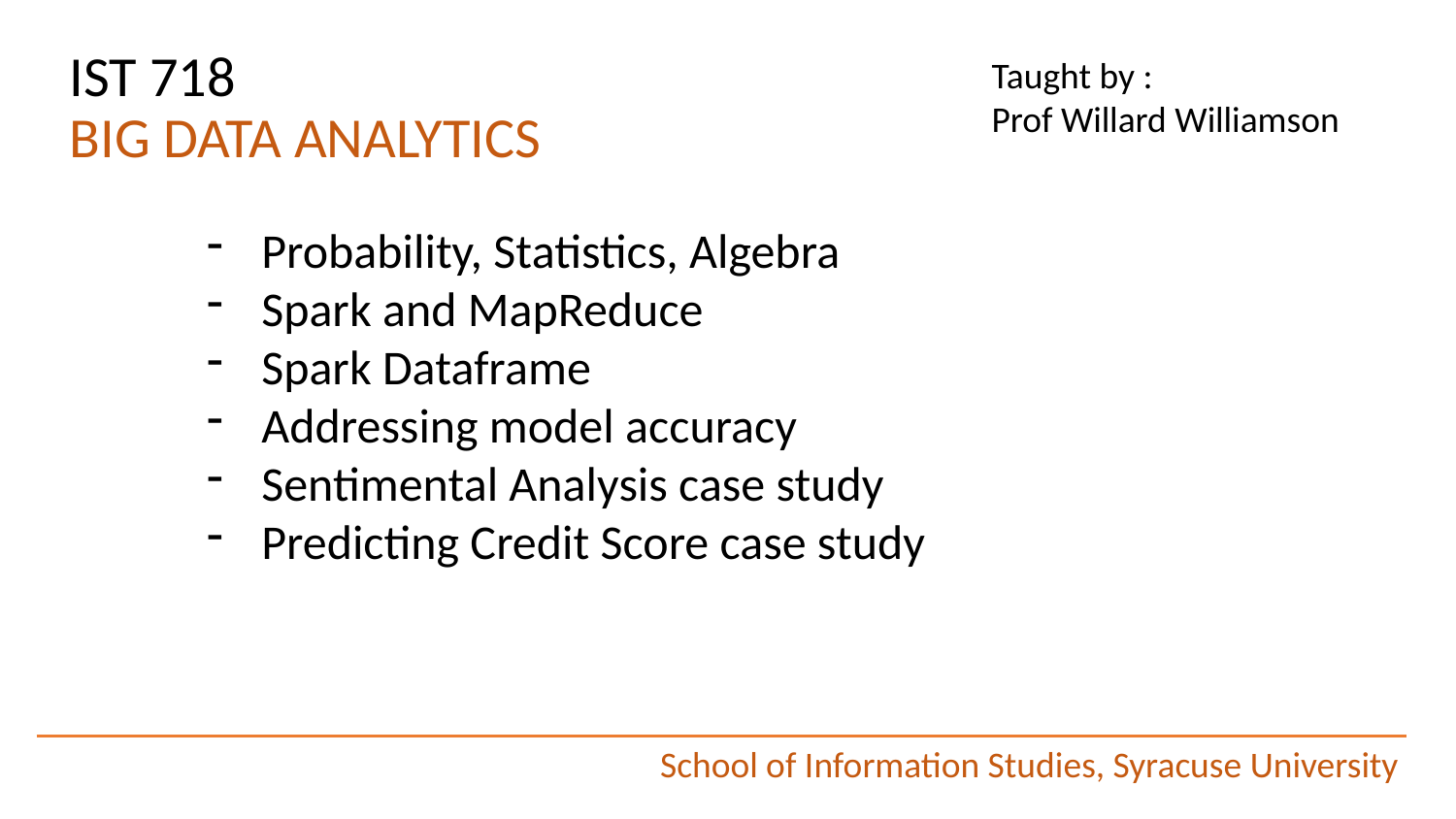

Taught by :
Prof Willard Williamson
# IST 718 BIG DATA ANALYTICS
Probability, Statistics, Algebra
Spark and MapReduce
Spark Dataframe
Addressing model accuracy
Sentimental Analysis case study
Predicting Credit Score case study
School of Information Studies, Syracuse University